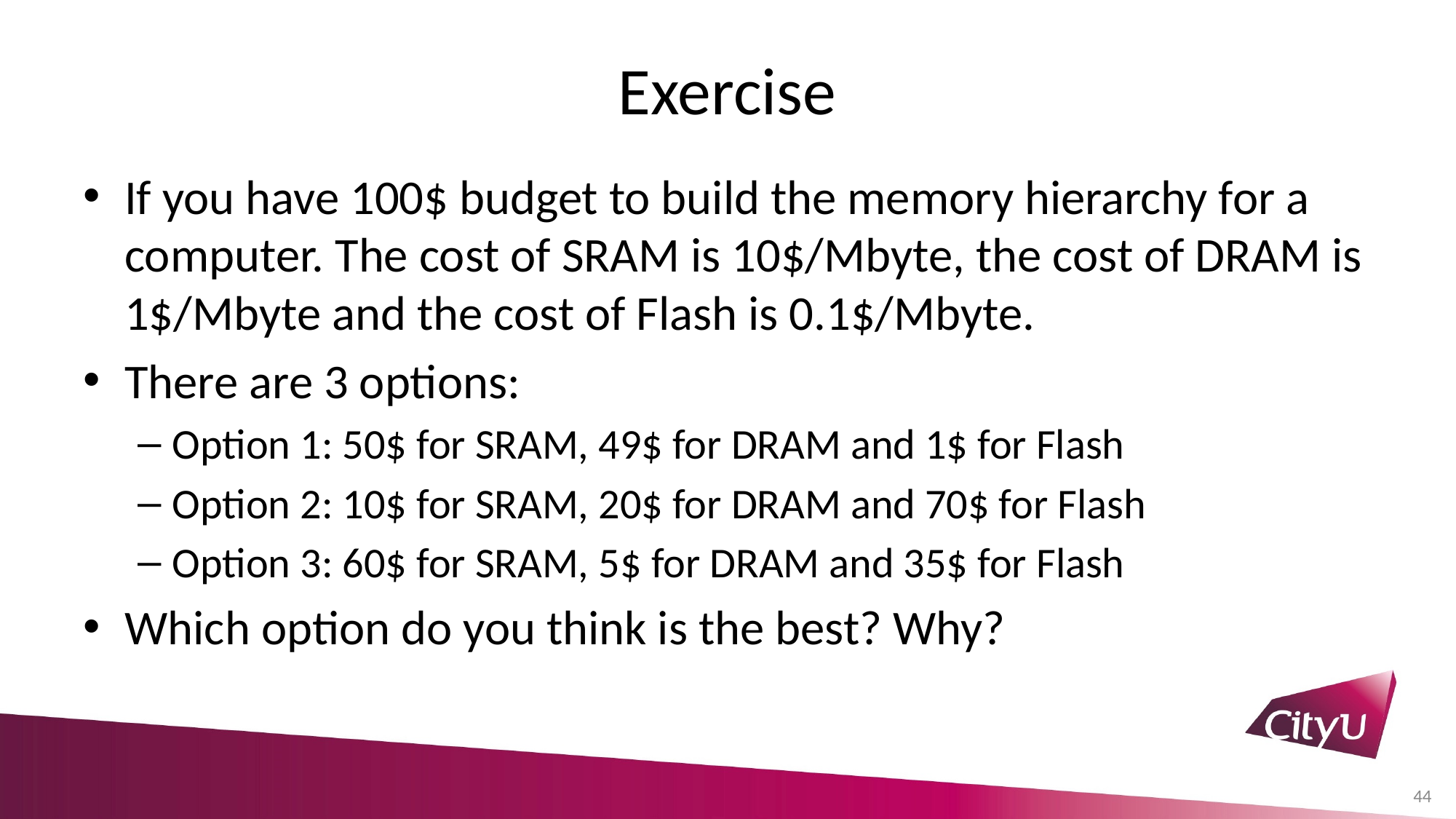

# Exercise
If you have 100$ budget to build the memory hierarchy for a computer. The cost of SRAM is 10$/Mbyte, the cost of DRAM is 1$/Mbyte and the cost of Flash is 0.1$/Mbyte.
There are 3 options:
Option 1: 50$ for SRAM, 49$ for DRAM and 1$ for Flash
Option 2: 10$ for SRAM, 20$ for DRAM and 70$ for Flash
Option 3: 60$ for SRAM, 5$ for DRAM and 35$ for Flash
Which option do you think is the best? Why?

44